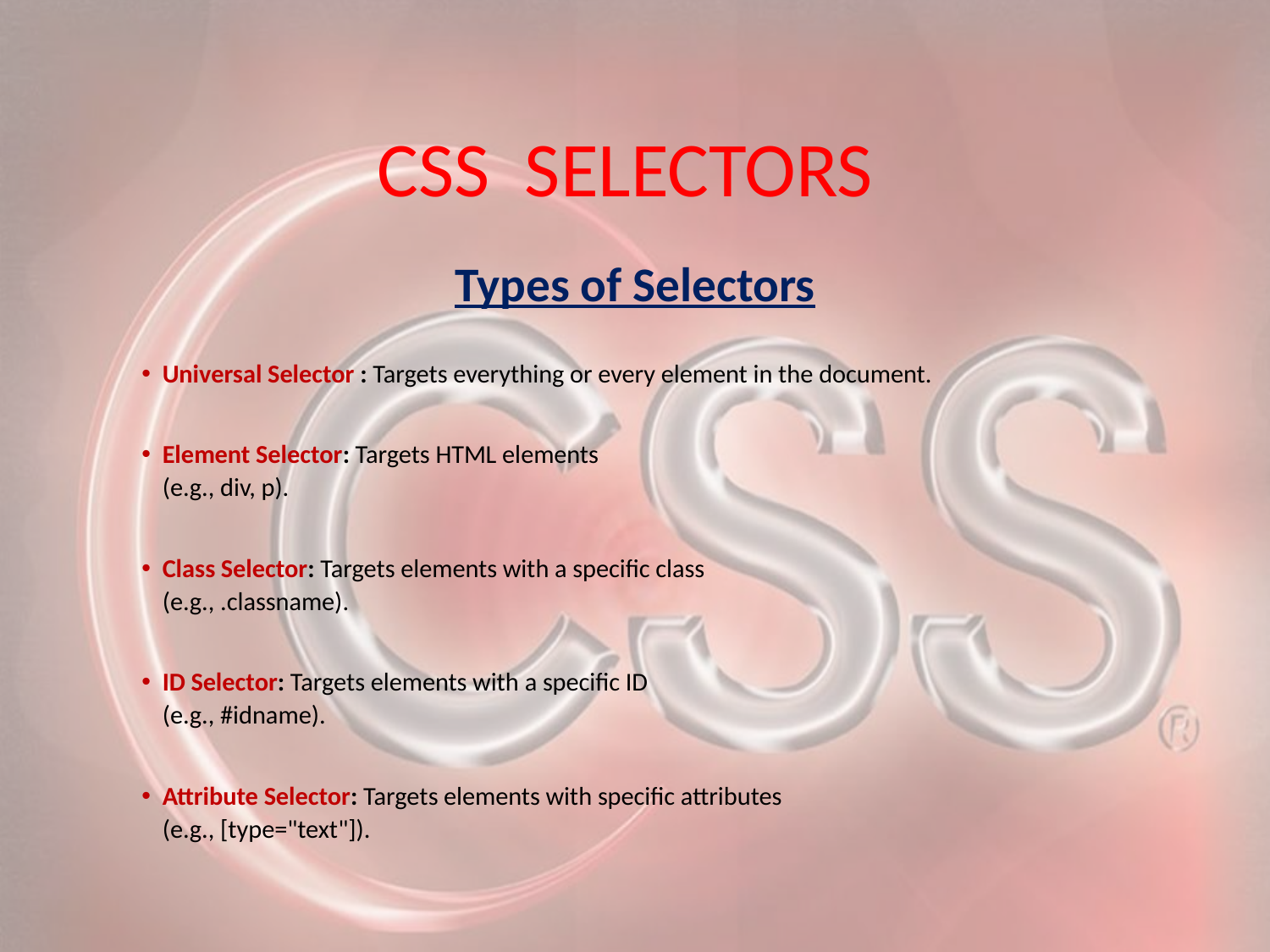

# CSS  SELECTORS
Types of Selectors

Universal Selector : Targets everything or every element in the document.

Element Selector: Targets HTML elements
	(e.g., div, p).

Class Selector: Targets elements with a specific class
	(e.g., .classname).

ID Selector: Targets elements with a specific ID
	(e.g., #idname).

Attribute Selector: Targets elements with specific attributes
	(e.g., [type="text"]).